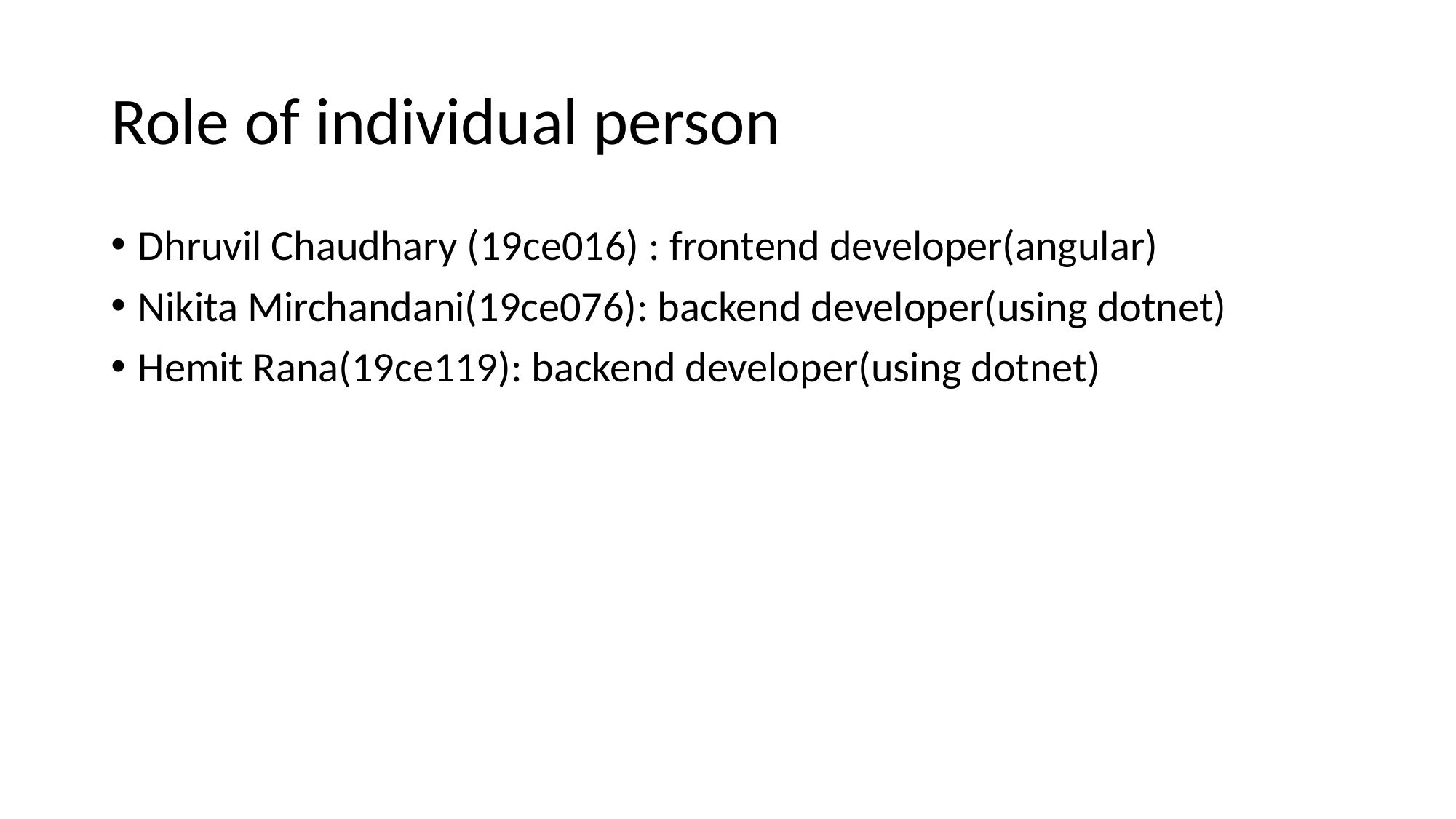

# Role of individual person
Dhruvil Chaudhary (19ce016) : frontend developer(angular)
Nikita Mirchandani(19ce076): backend developer(using dotnet)
Hemit Rana(19ce119): backend developer(using dotnet)